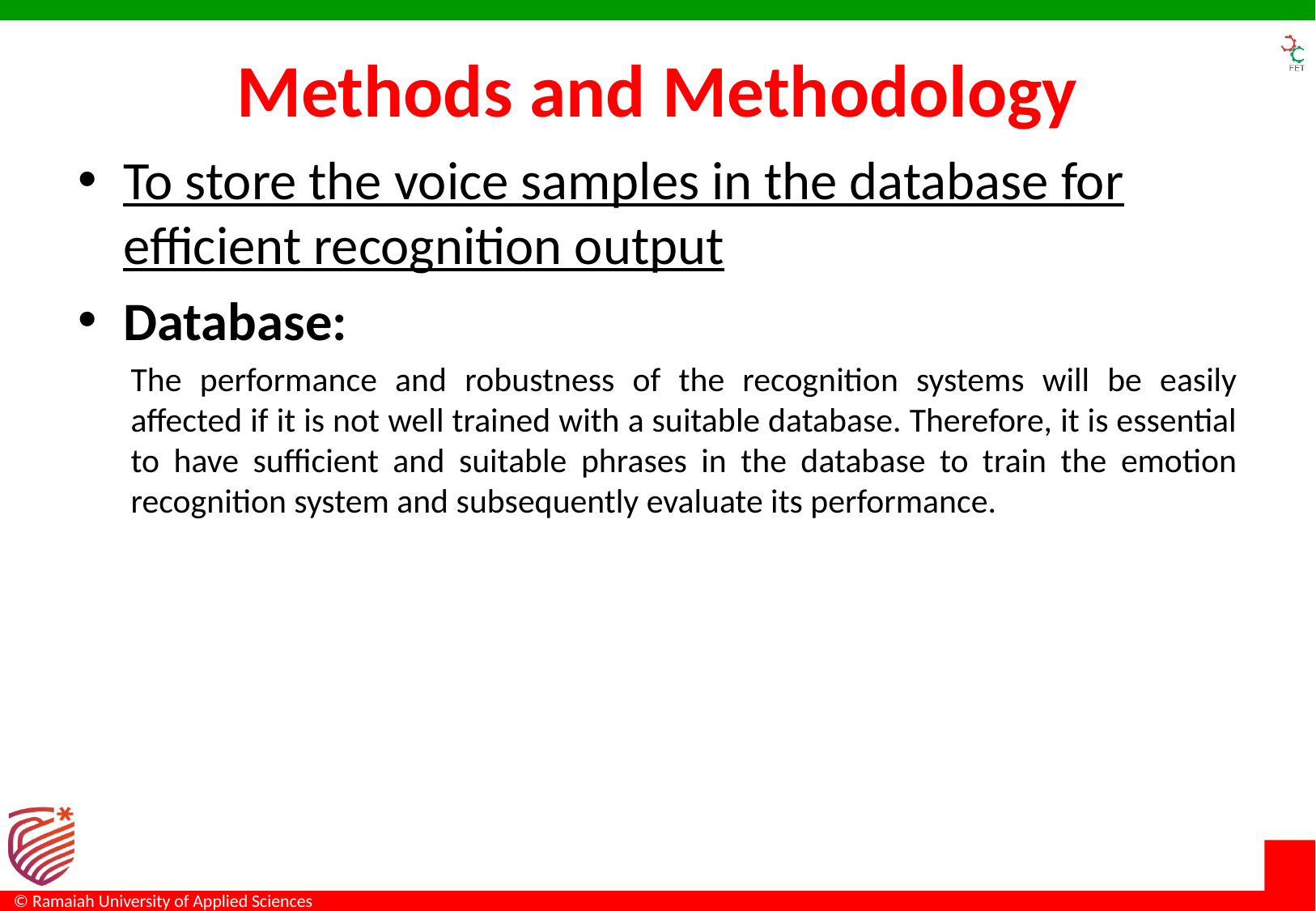

# Methods and Methodology
To store the voice samples in the database for efficient recognition output
Database:
The performance and robustness of the recognition systems will be easily affected if it is not well trained with a suitable database. Therefore, it is essential to have sufficient and suitable phrases in the database to train the emotion recognition system and subsequently evaluate its performance.